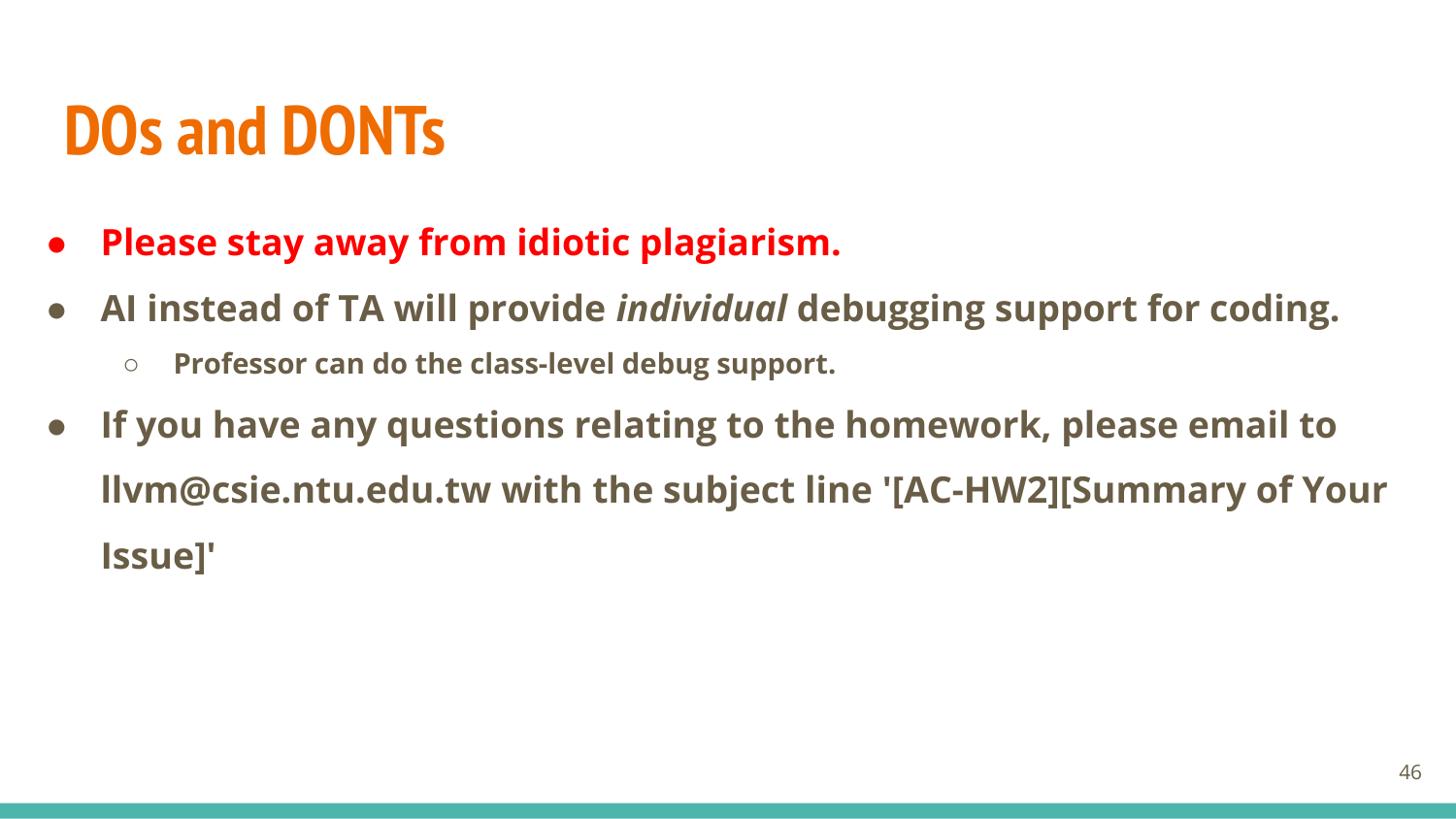

# DOs and DONTs
Please stay away from idiotic plagiarism.
AI instead of TA will provide individual debugging support for coding.
Professor can do the class-level debug support.
If you have any questions relating to the homework, please email to llvm@csie.ntu.edu.tw with the subject line '[AC-HW2][Summary of Your Issue]'

46